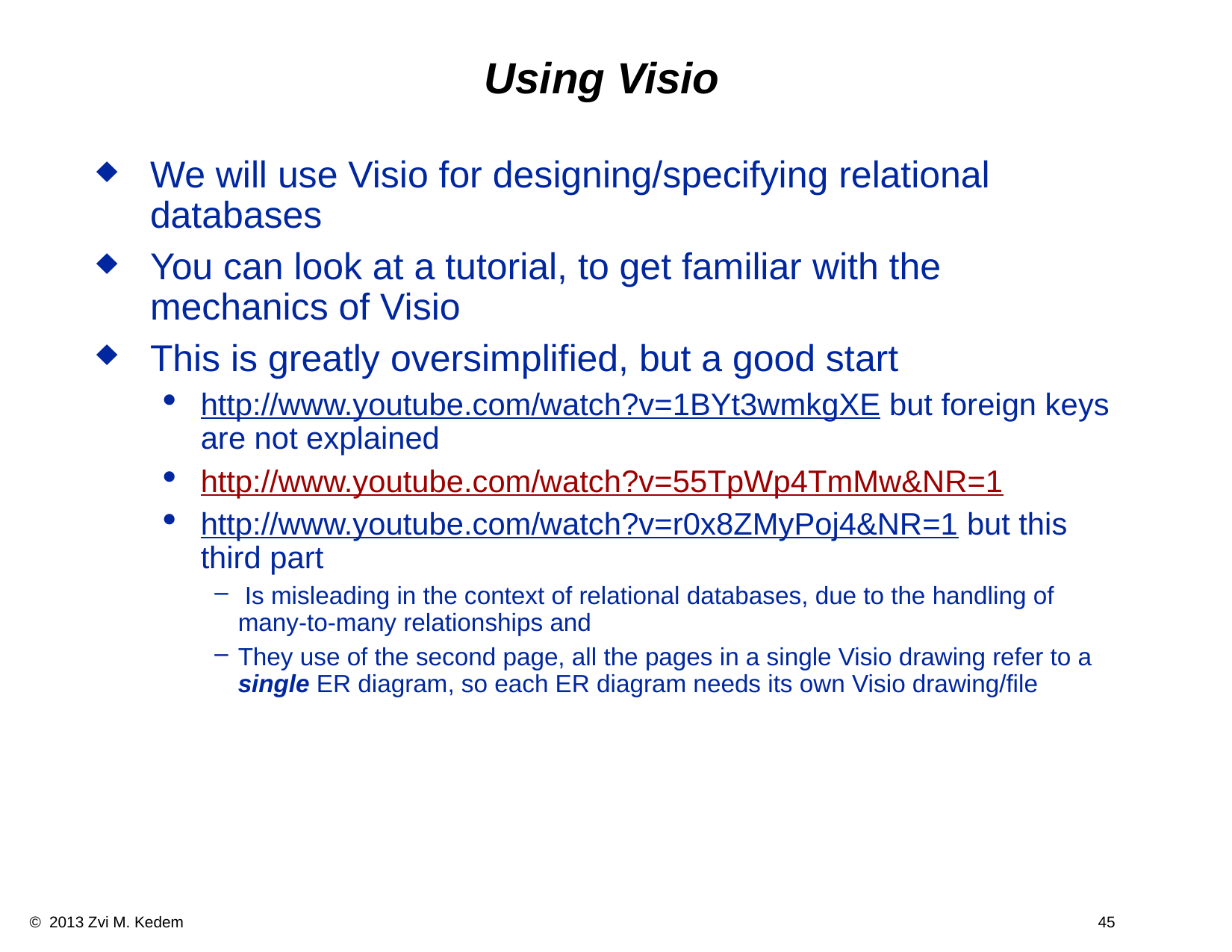

# Using Visio
We will use Visio for designing/specifying relational databases
You can look at a tutorial, to get familiar with the mechanics of Visio
This is greatly oversimplified, but a good start
http://www.youtube.com/watch?v=1BYt3wmkgXE but foreign keys are not explained
http://www.youtube.com/watch?v=55TpWp4TmMw&NR=1
http://www.youtube.com/watch?v=r0x8ZMyPoj4&NR=1 but this third part
 Is misleading in the context of relational databases, due to the handling of many-to-many relationships and
They use of the second page, all the pages in a single Visio drawing refer to a single ER diagram, so each ER diagram needs its own Visio drawing/file